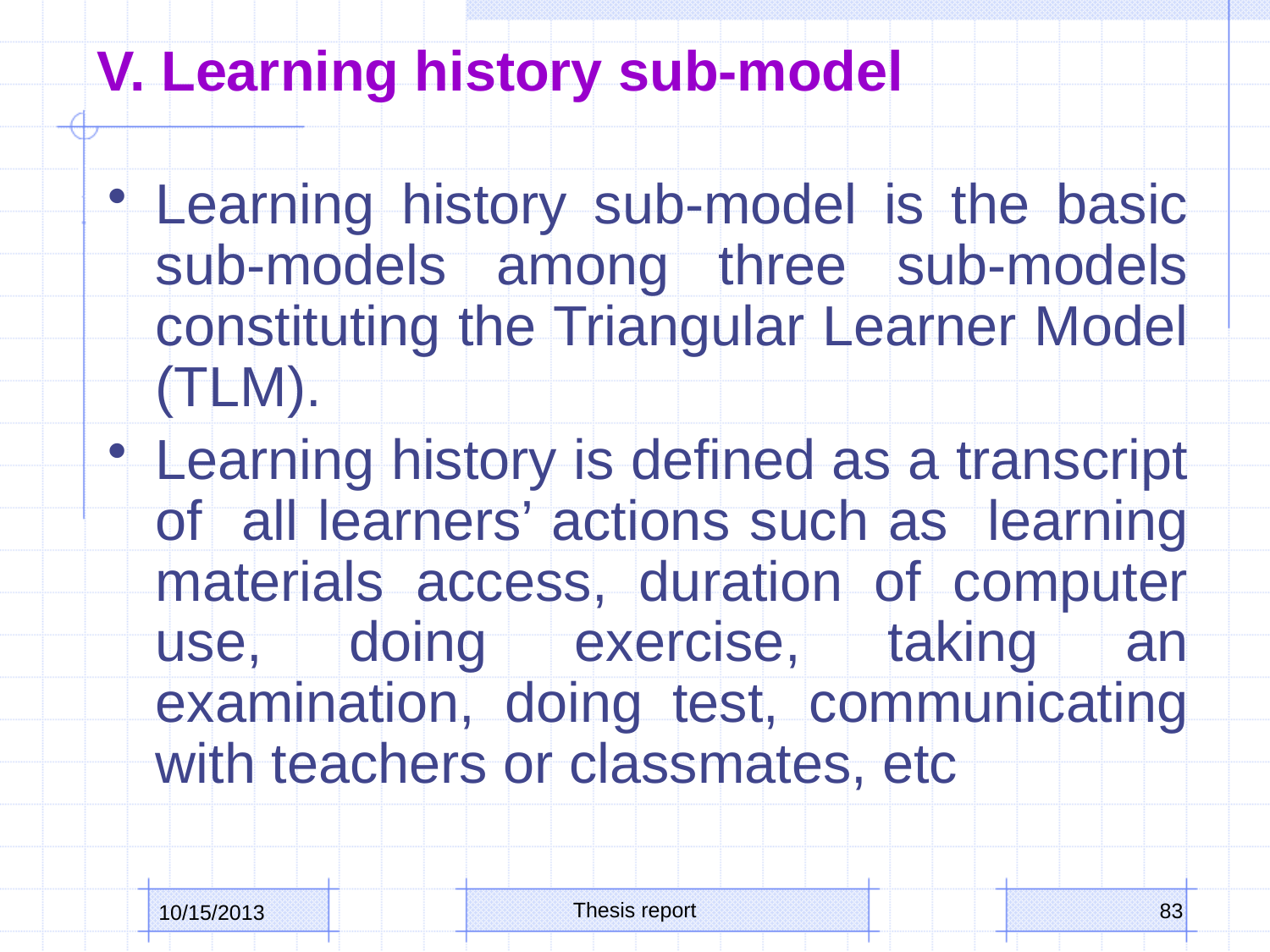

# V. Learning history sub-model
Learning history sub-model is the basic sub-models among three sub-models constituting the Triangular Learner Model (TLM).
Learning history is defined as a transcript of  all learners’ actions such as  learning materials access, duration of computer use, doing exercise, taking an examination, doing test, communicating with teachers or classmates, etc
Thesis report
83
10/15/2013